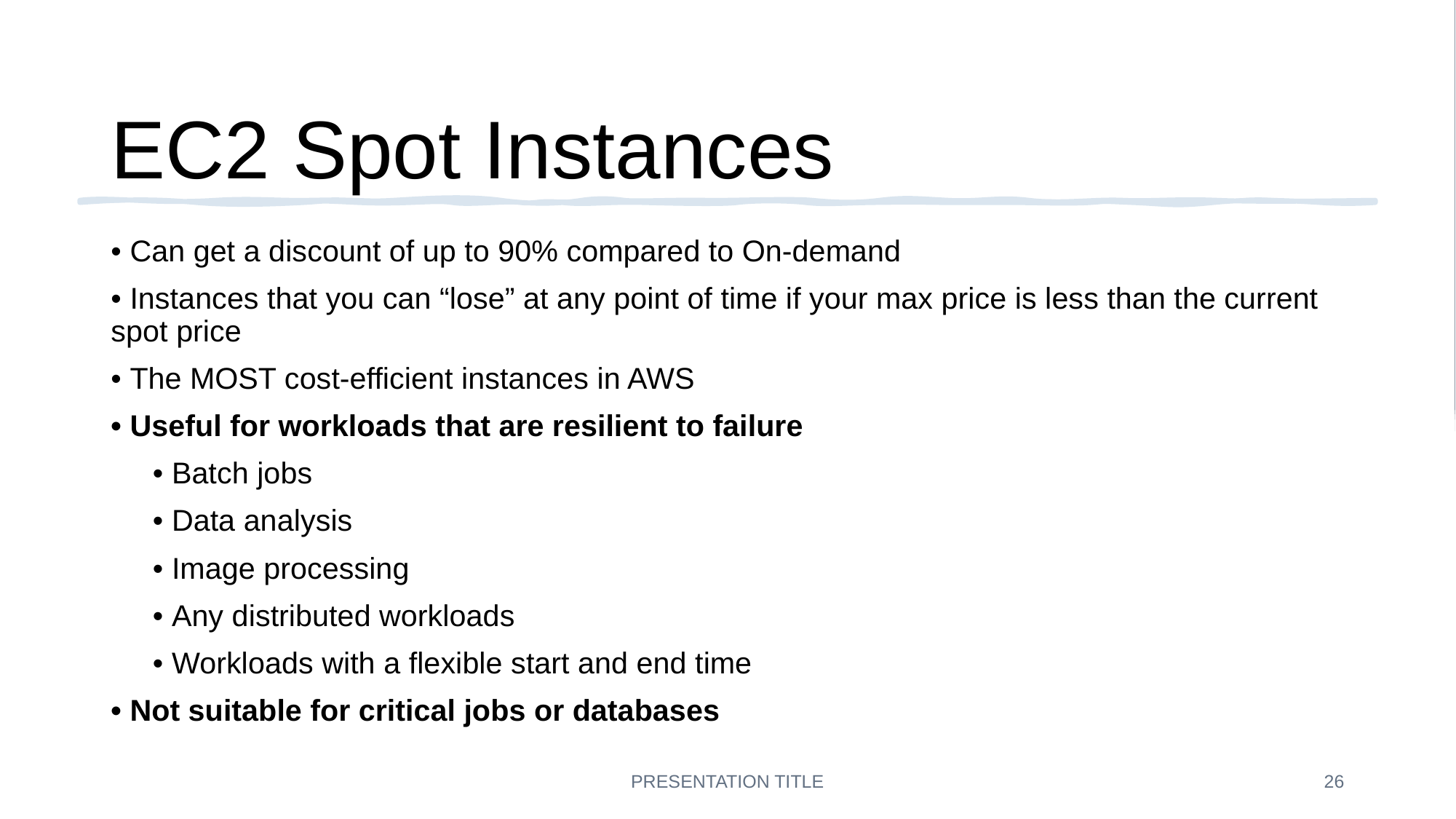

# EC2 Spot Instances

• Can get a discount of up to 90% compared to On-demand
• Instances that you can “lose” at any point of time if your max price is less than the current spot price
• The MOST cost-efficient instances in AWS
• Useful for workloads that are resilient to failure
     • Batch jobs
     • Data analysis
     • Image processing
     • Any distributed workloads
     • Workloads with a flexible start and end time
• Not suitable for critical jobs or databases

PRESENTATION TITLE
26